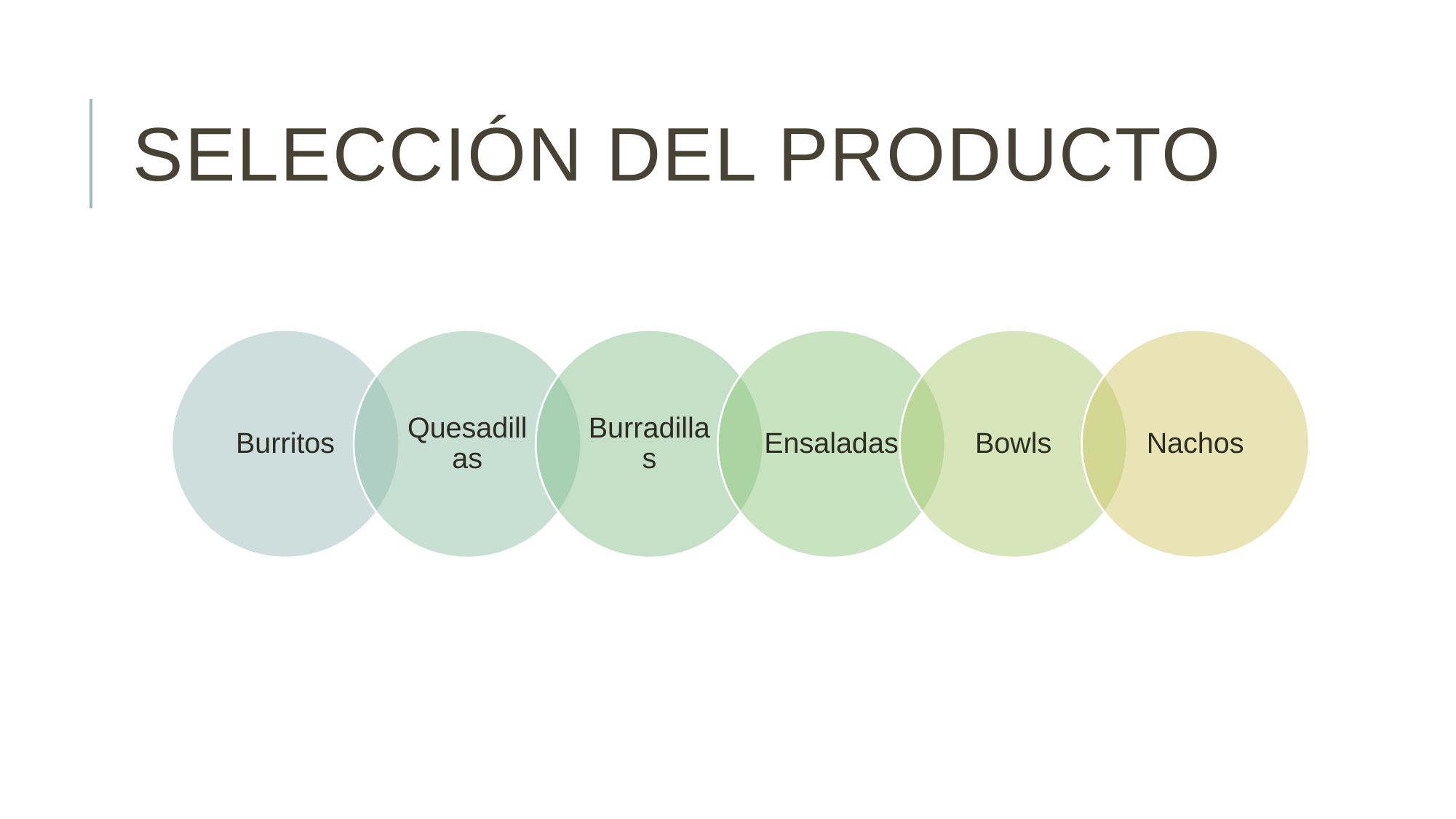

# Selección del producto
Burritos
Quesadillas
Burradillas
Ensaladas
Bowls
Nachos